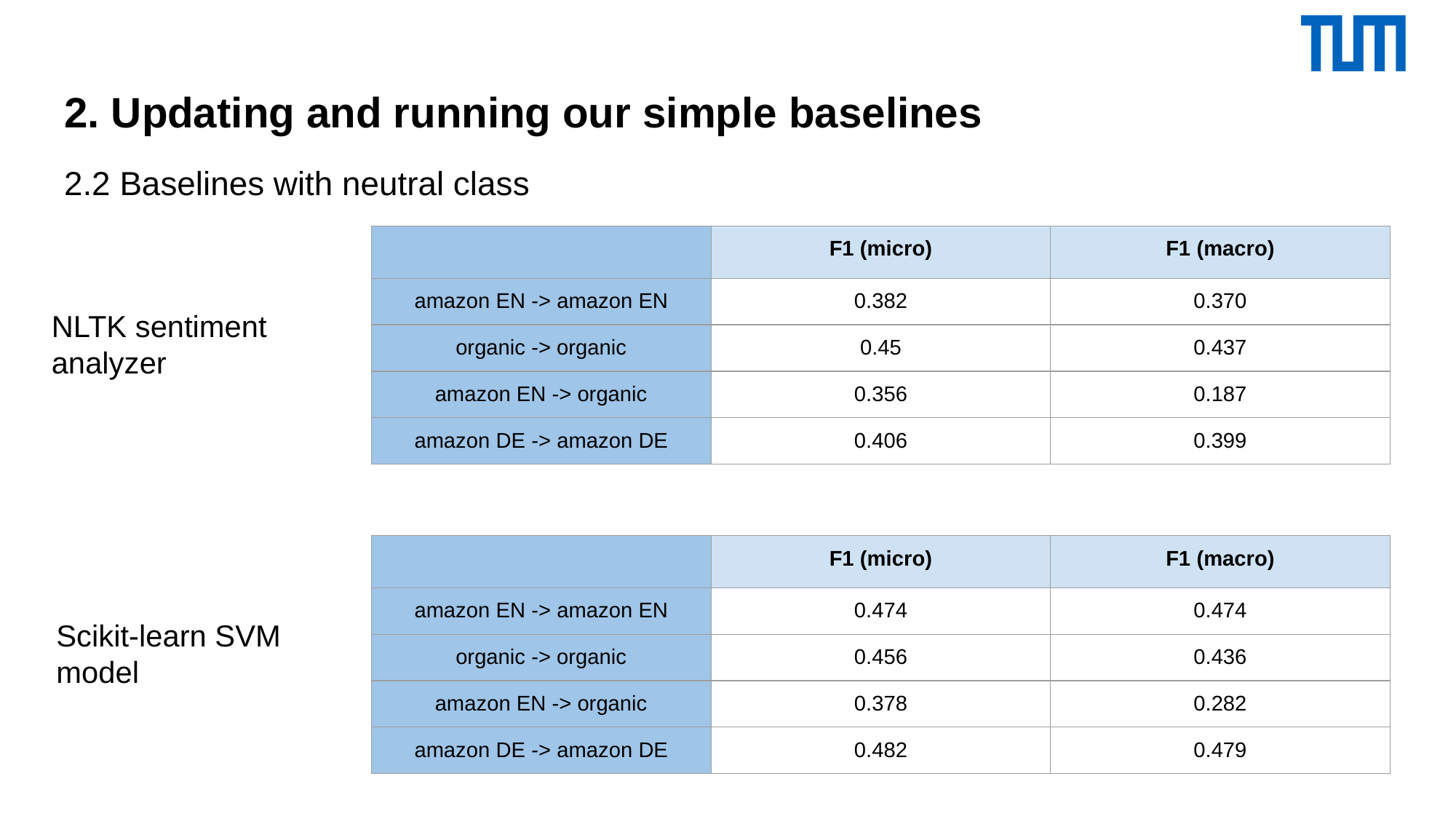

# 2. Updating and running our simple baselines
2.2 Baselines with neutral class

|  | F1 (micro) | F1 (macro) |
| --- | --- | --- |
| amazon EN -> amazon EN | 0.382 | 0.370 |
| organic -> organic | 0.45 | 0.437 |
| amazon EN -> organic | 0.356 | 0.187 |
| amazon DE -> amazon DE | 0.406 | 0.399 |
NLTK sentiment analyzer
|  | F1 (micro) | F1 (macro) |
| --- | --- | --- |
| amazon EN -> amazon EN | 0.474 | 0.474 |
| organic -> organic | 0.456 | 0.436 |
| amazon EN -> organic | 0.378 | 0.282 |
| amazon DE -> amazon DE | 0.482 | 0.479 |
Scikit-learn SVM model